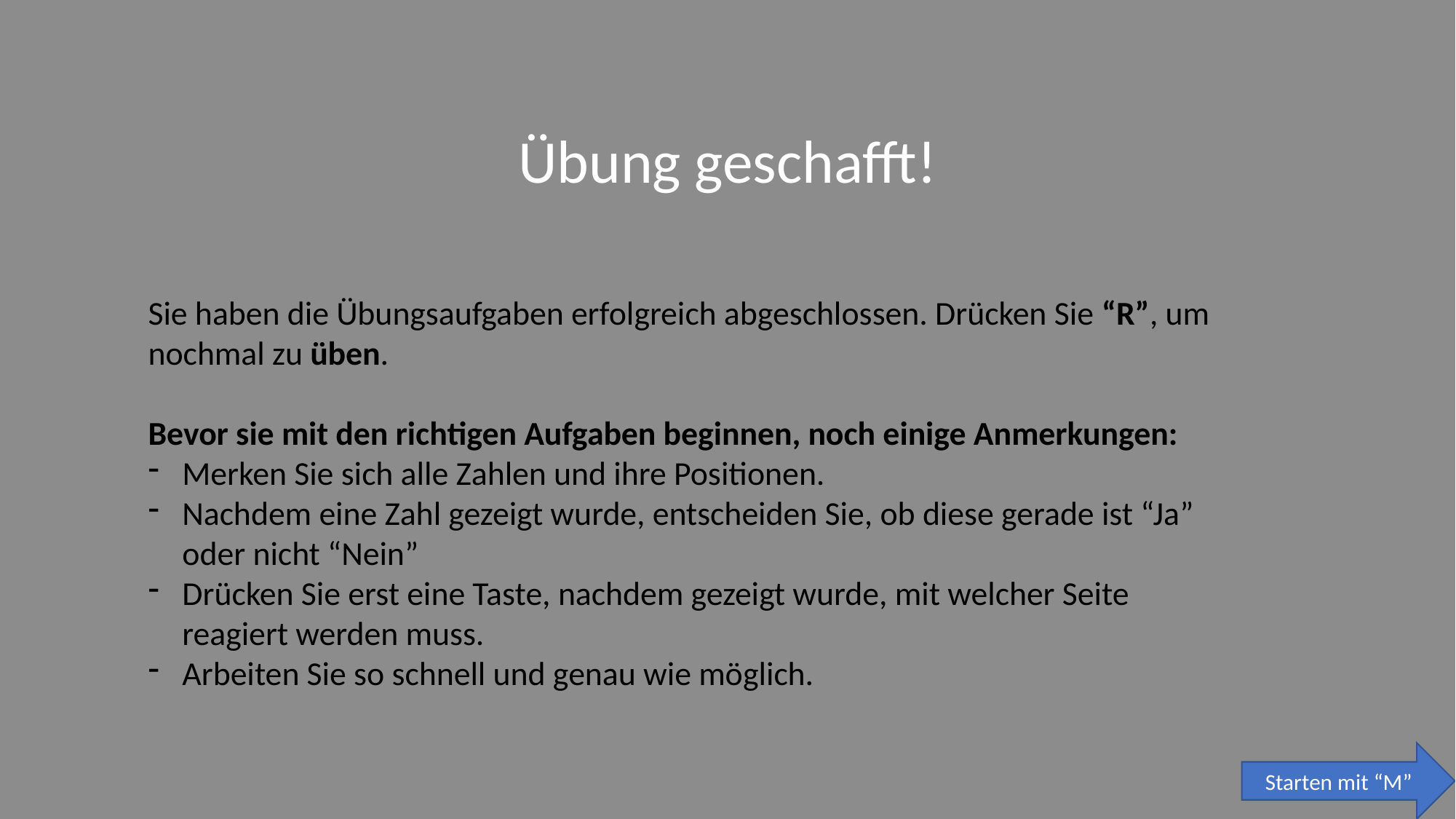

Übung geschafft!
Sie haben die Übungsaufgaben erfolgreich abgeschlossen. Drücken Sie “R”, um nochmal zu üben.

Bevor sie mit den richtigen Aufgaben beginnen, noch einige Anmerkungen:
Merken Sie sich alle Zahlen und ihre Positionen.
Nachdem eine Zahl gezeigt wurde, entscheiden Sie, ob diese gerade ist “Ja” oder nicht “Nein”
Drücken Sie erst eine Taste, nachdem gezeigt wurde, mit welcher Seite reagiert werden muss.
Arbeiten Sie so schnell und genau wie möglich.

Starten mit “M”